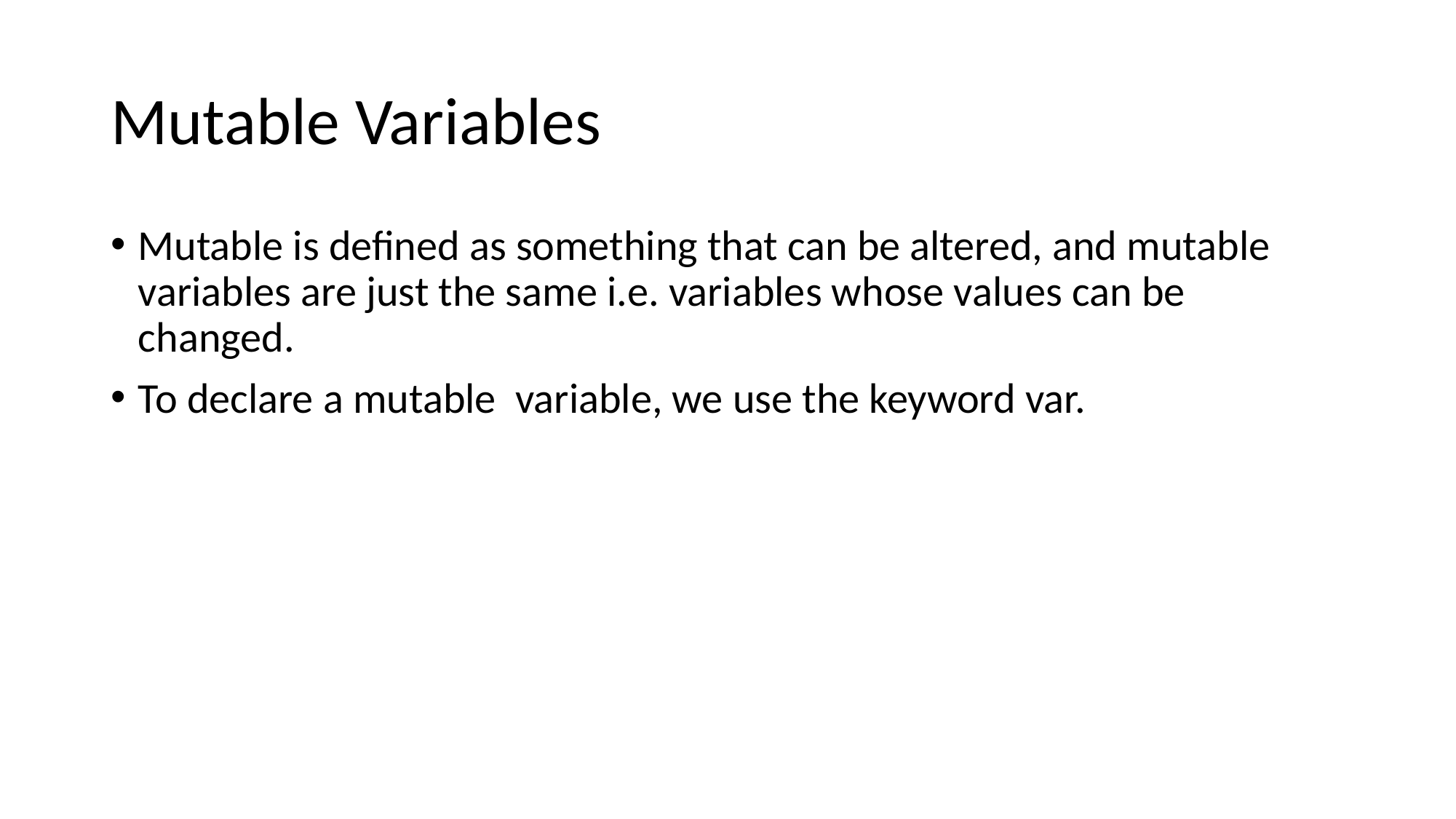

# Mutable Variables
Mutable is defined as something that can be altered, and mutable variables are just the same i.e. variables whose values can be changed.
To declare a mutable  variable, we use the keyword var.